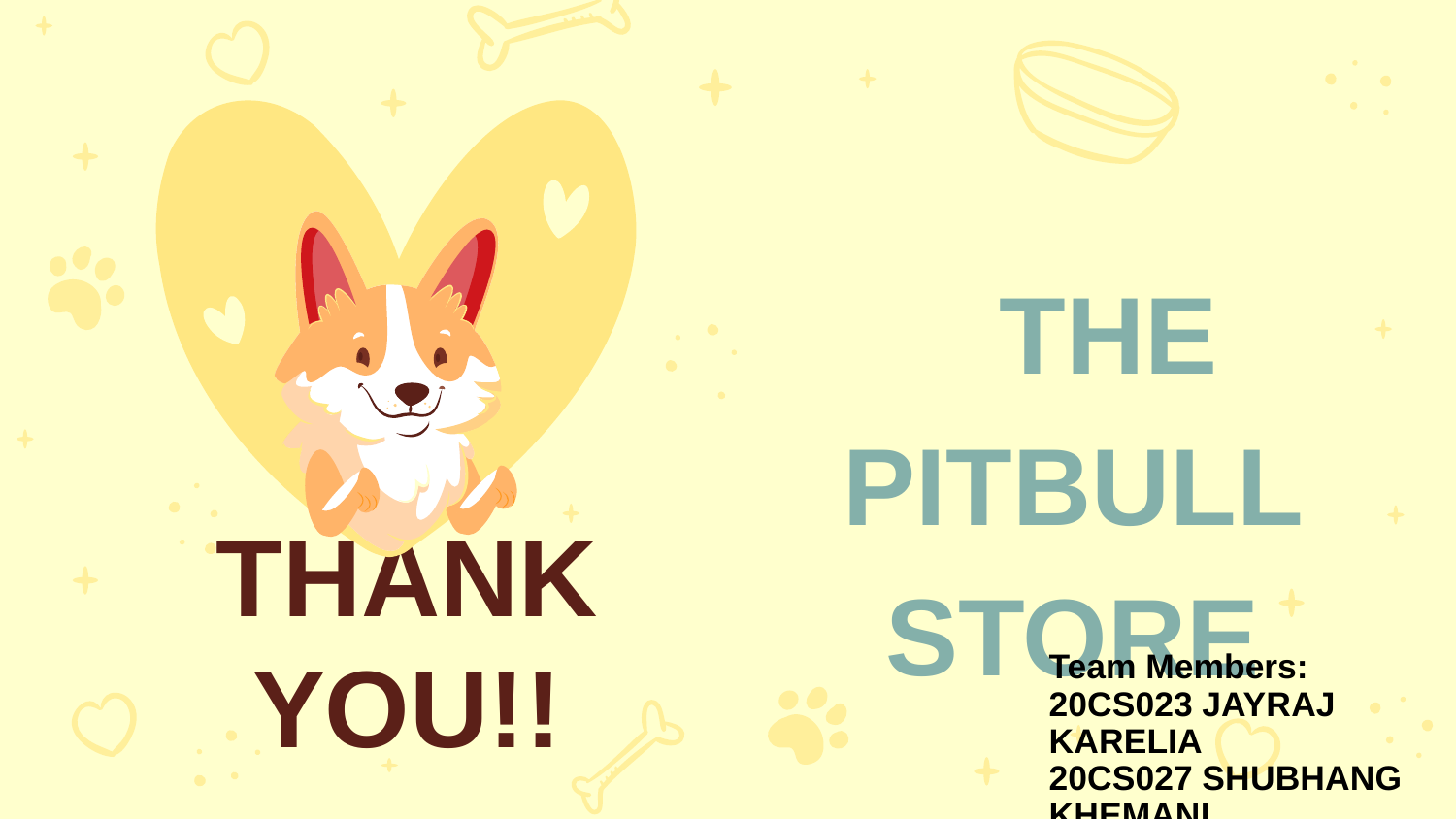

THE PITBULL STORE
THANK YOU!!

Team Members:
20CS023 JAYRAJ KARELIA
20CS027 SHUBHANG KHEMANI
20CS030 KALPESH MAHIDA